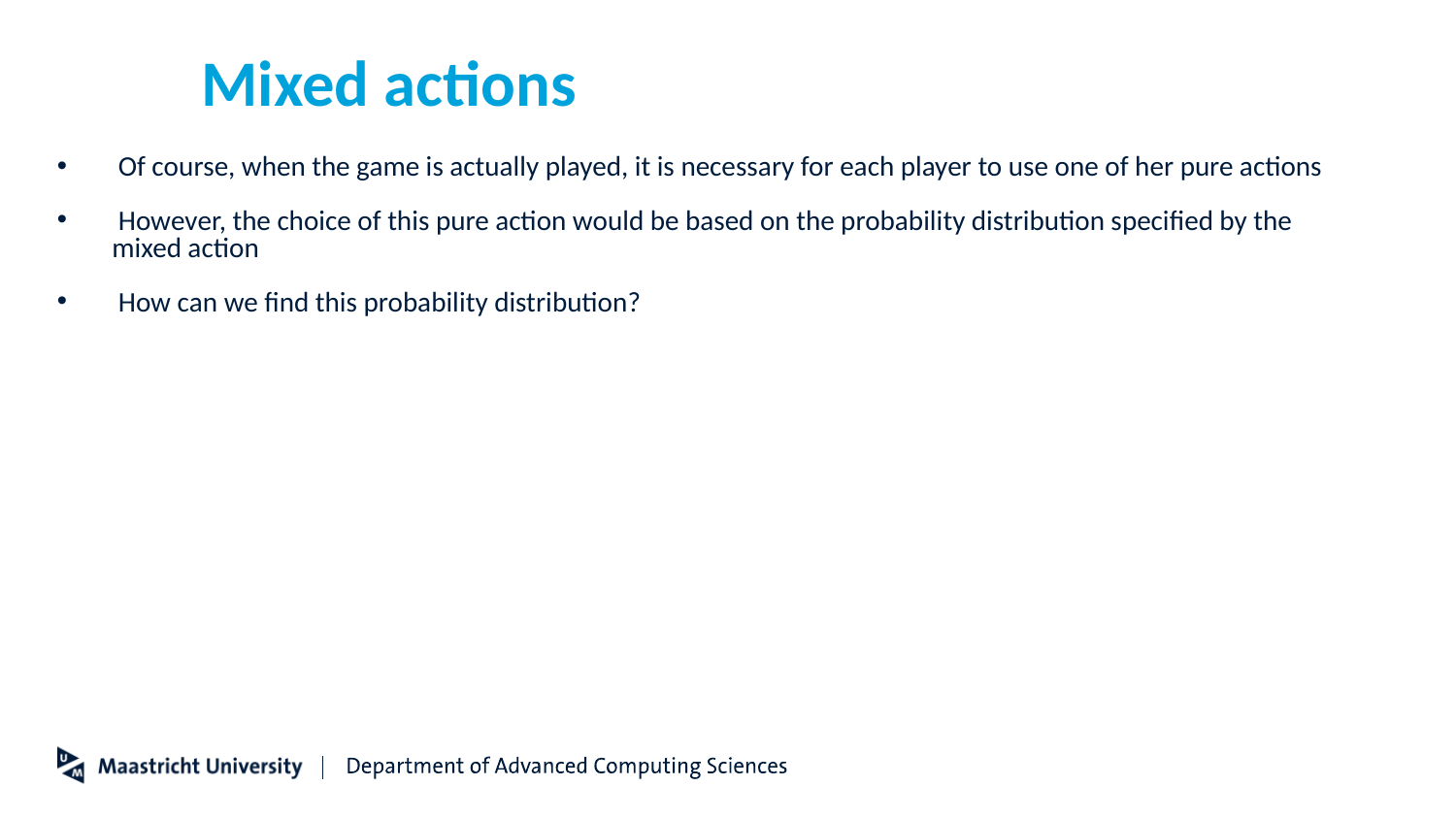

# Mixed actions
 Of course, when the game is actually played, it is necessary for each player to use one of her pure actions

 However, the choice of this pure action would be based on the probability distribution specified by the mixed action

 How can we find this probability distribution?